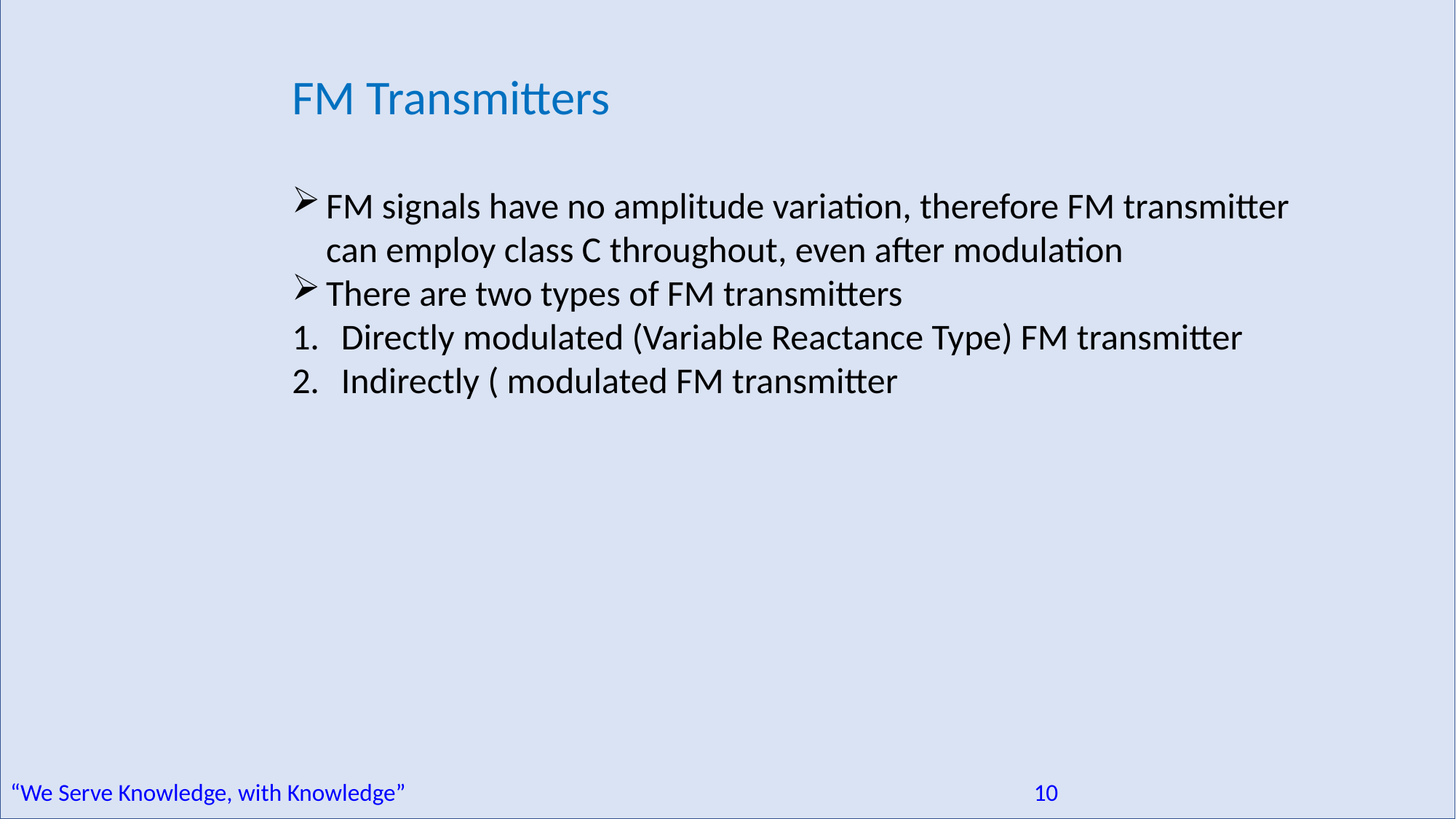

FM Transmitters

FM signals have no amplitude variation, therefore FM transmitter can employ class C throughout, even after modulation
There are two types of FM transmitters
 Directly modulated (Variable Reactance Type) FM transmitter
 Indirectly ( modulated FM transmitter